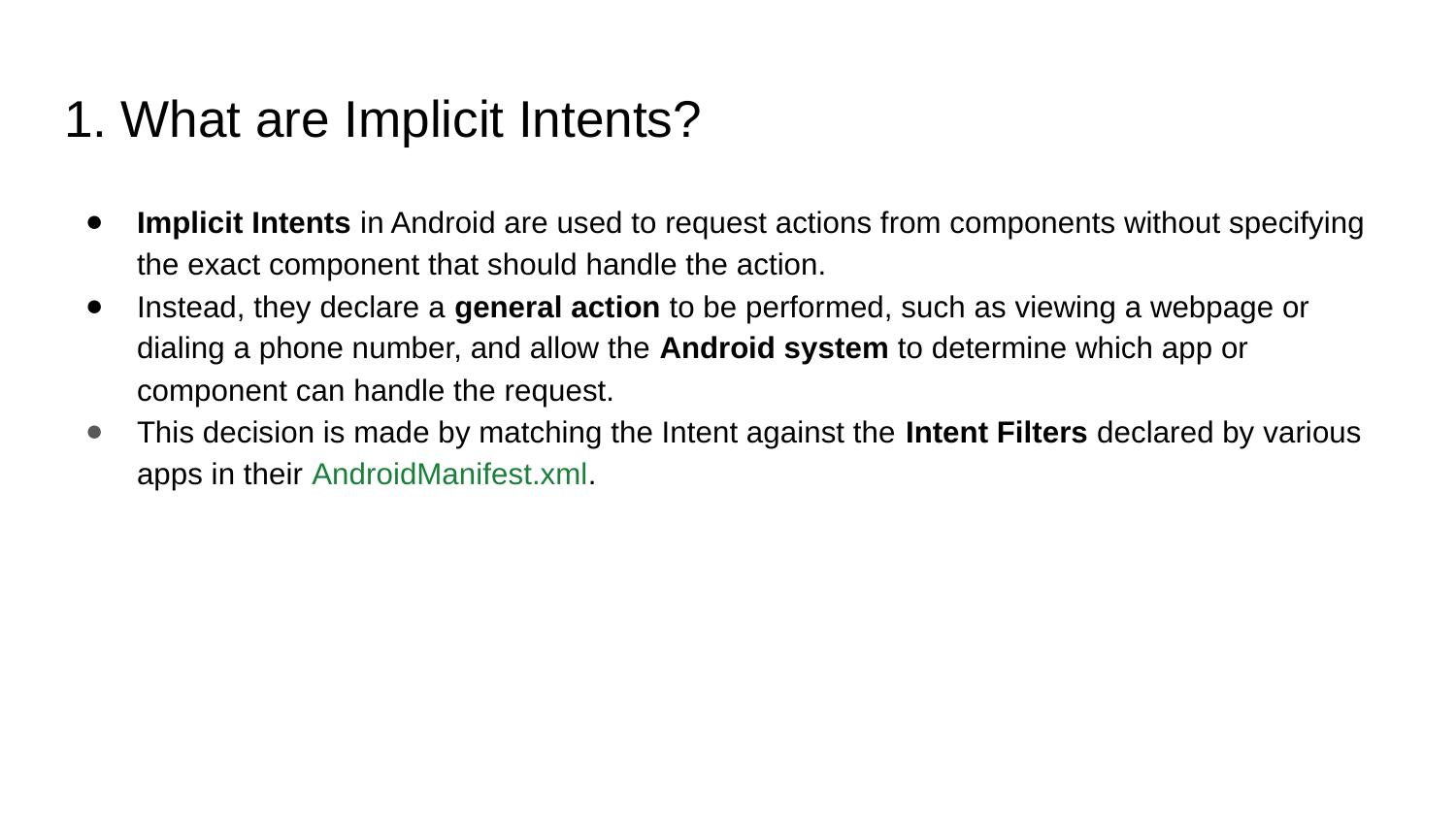

# 1. What are Implicit Intents?
Implicit Intents in Android are used to request actions from components without specifying the exact component that should handle the action.
Instead, they declare a general action to be performed, such as viewing a webpage or dialing a phone number, and allow the Android system to determine which app or component can handle the request.
This decision is made by matching the Intent against the Intent Filters declared by various apps in their AndroidManifest.xml.